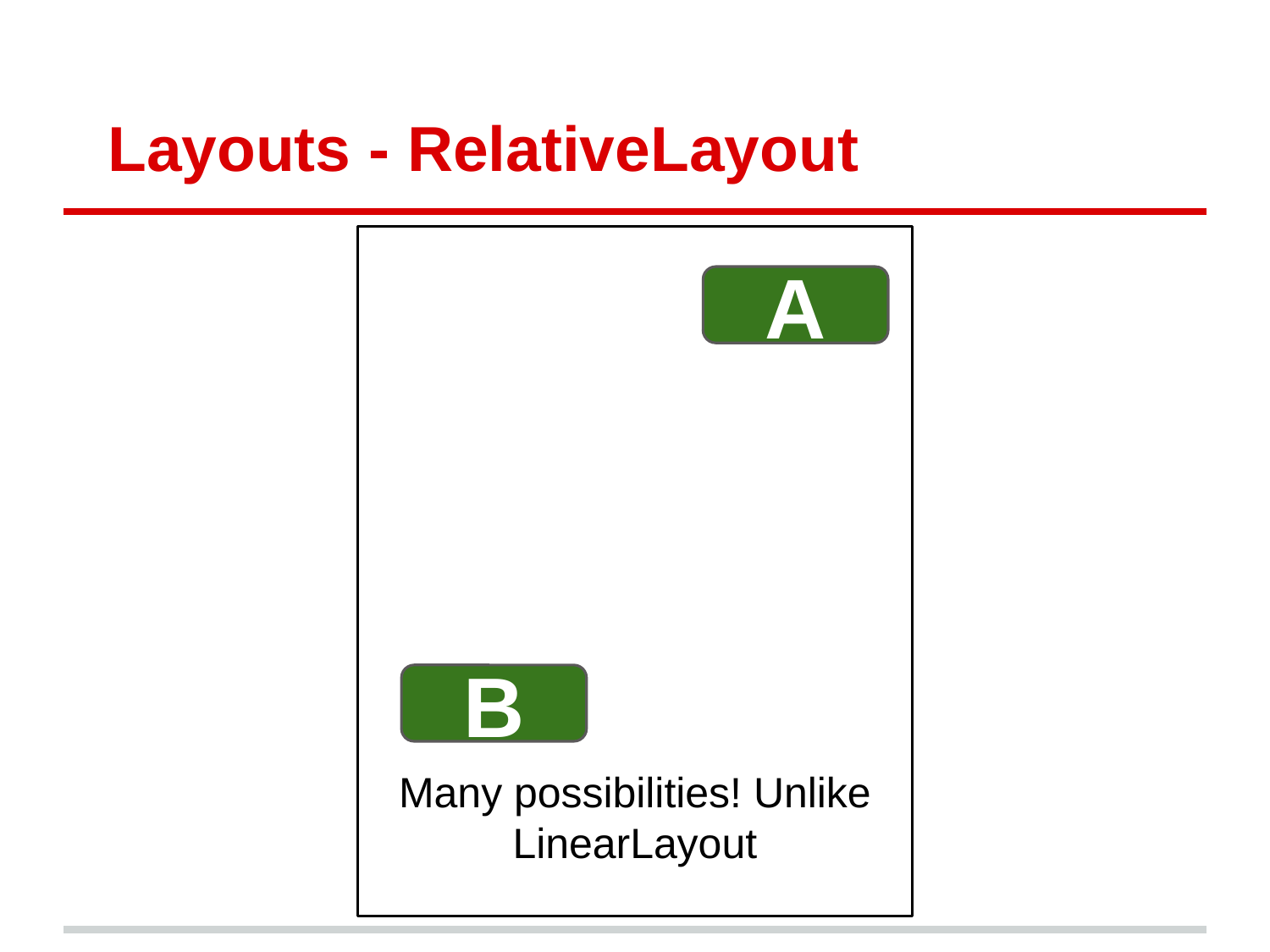

# Layouts - RelativeLayout

A
B
Many possibilities! Unlike LinearLayout